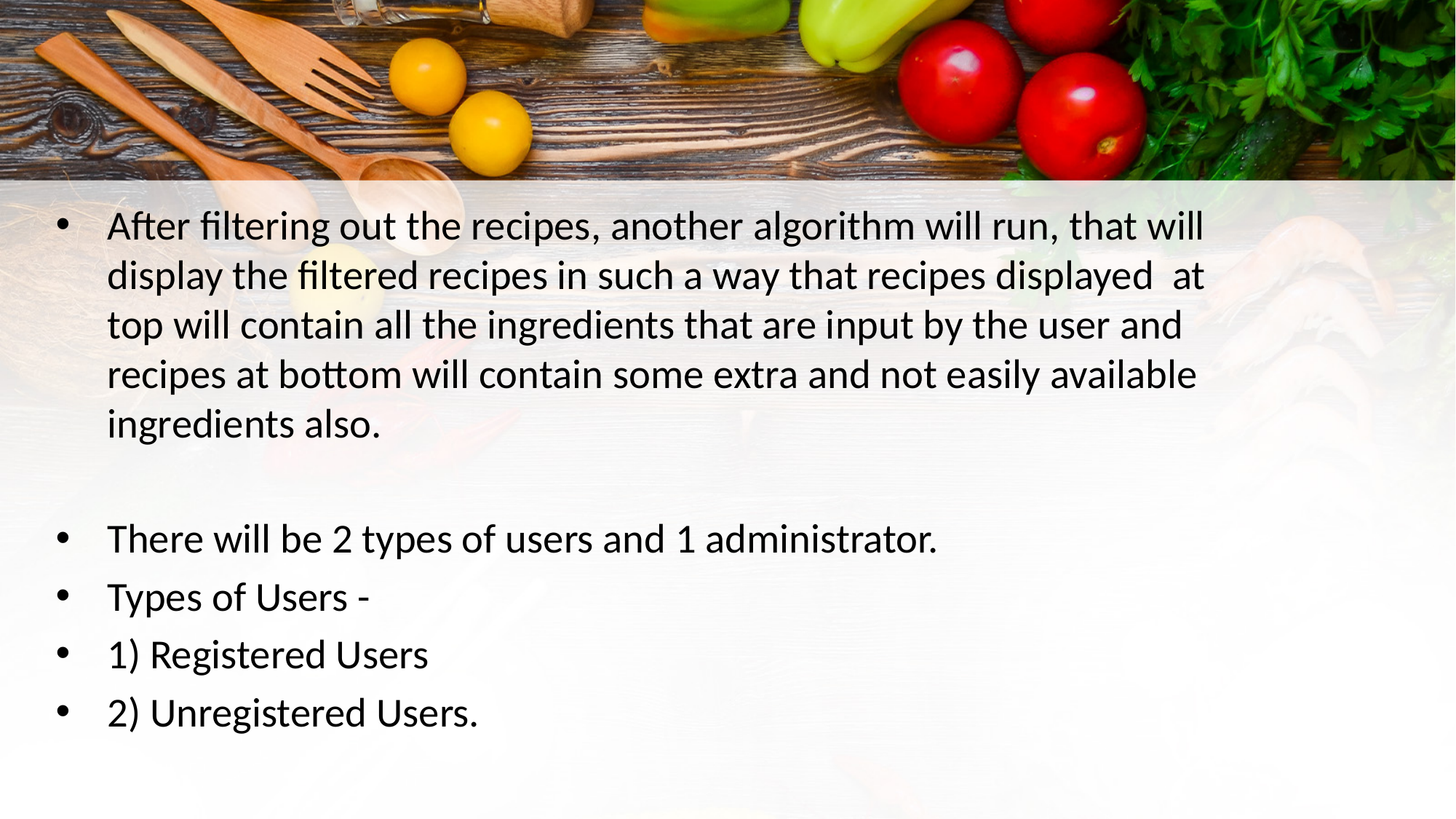

After filtering out the recipes, another algorithm will run, that will display the filtered recipes in such a way that recipes displayed  at top will contain all the ingredients that are input by the user and recipes at bottom will contain some extra and not easily available ingredients also.

There will be 2 types of users and 1 administrator.
Types of Users -
1) Registered Users
2) Unregistered Users.